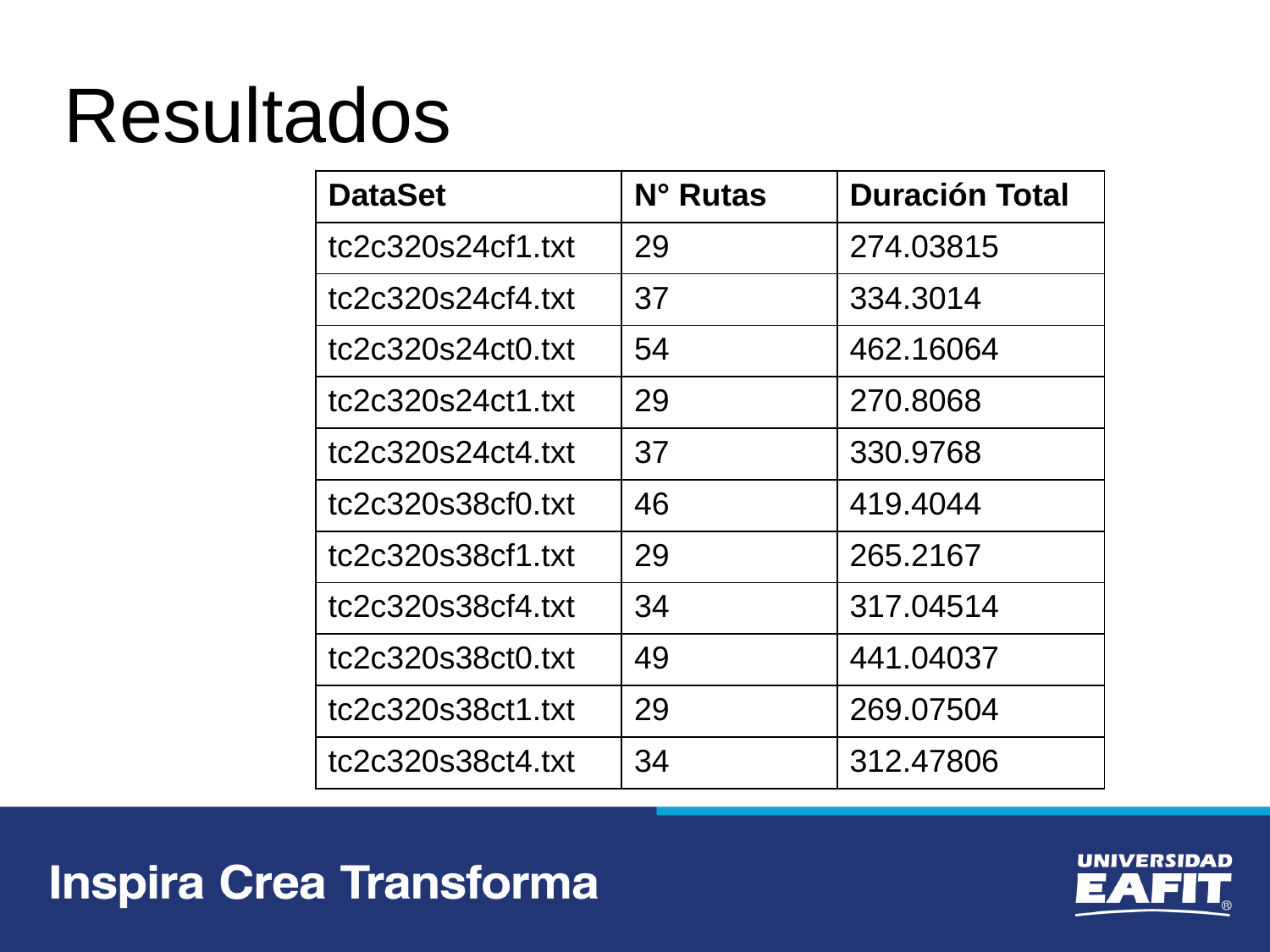

# Resultados
| DataSet | N° Rutas | Duración Total |
| --- | --- | --- |
| tc2c320s24cf1.txt | 29 | 274.03815 |
| tc2c320s24cf4.txt | 37 | 334.3014 |
| tc2c320s24ct0.txt | 54 | 462.16064 |
| tc2c320s24ct1.txt | 29 | 270.8068 |
| tc2c320s24ct4.txt | 37 | 330.9768 |
| tc2c320s38cf0.txt | 46 | 419.4044 |
| tc2c320s38cf1.txt | 29 | 265.2167 |
| tc2c320s38cf4.txt | 34 | 317.04514 |
| tc2c320s38ct0.txt | 49 | 441.04037 |
| tc2c320s38ct1.txt | 29 | 269.07504 |
| tc2c320s38ct4.txt | 34 | 312.47806 |